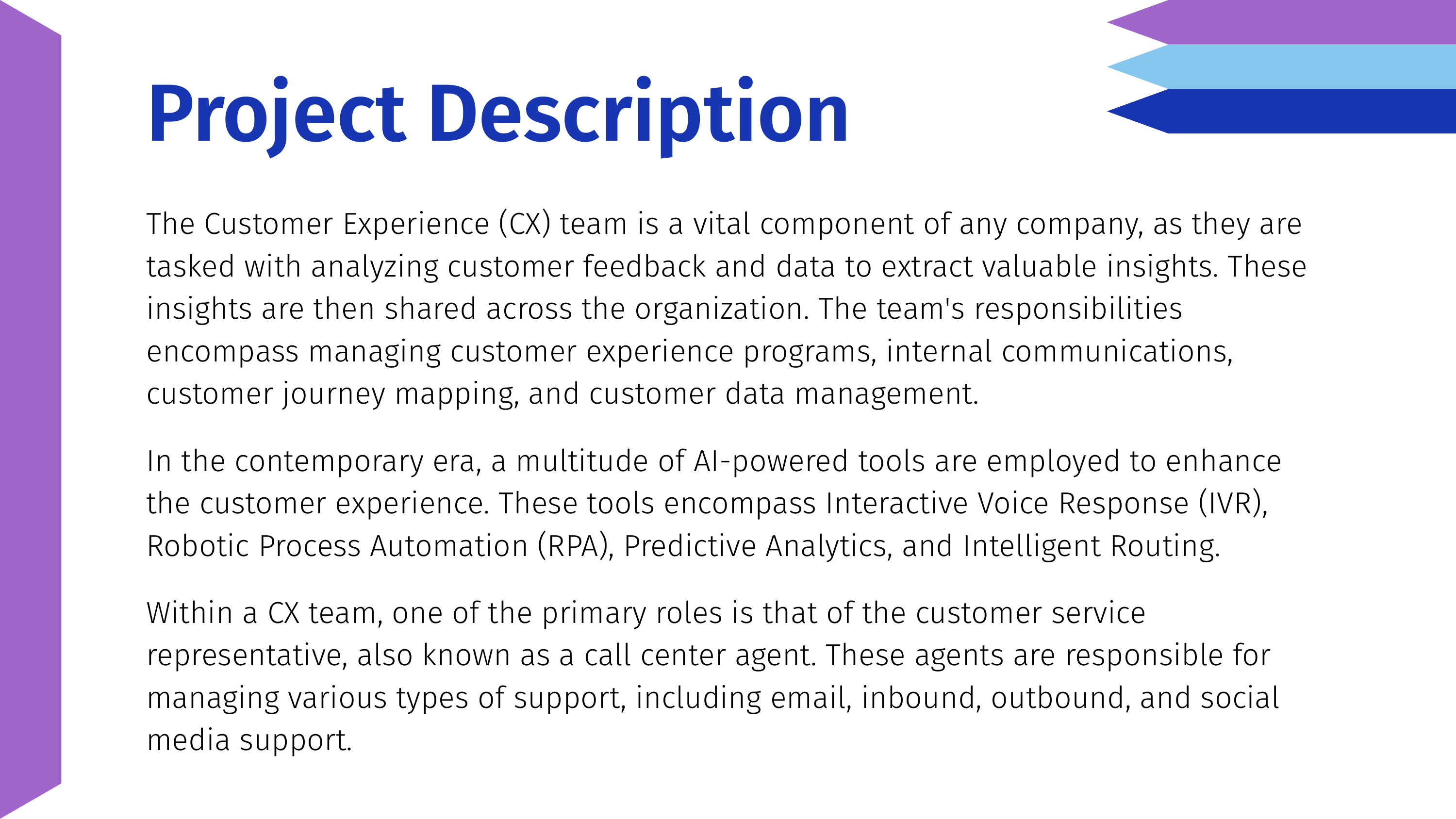

Project Description

The Customer Experience (CX) team is a vital component of any company, as they are tasked with analyzing customer feedback and data to extract valuable insights. These insights are then shared across the organization. The team's responsibilities encompass managing customer experience programs, internal communications, customer journey mapping, and customer data management.

In the contemporary era, a multitude of AI-powered tools are employed to enhance the customer experience. These tools encompass Interactive Voice Response (IVR), Robotic Process Automation (RPA), Predictive Analytics, and Intelligent Routing.
Within a CX team, one of the primary roles is that of the customer service representative, also known as a call center agent. These agents are responsible for managing various types of support, including email, inbound, outbound, and social media support.